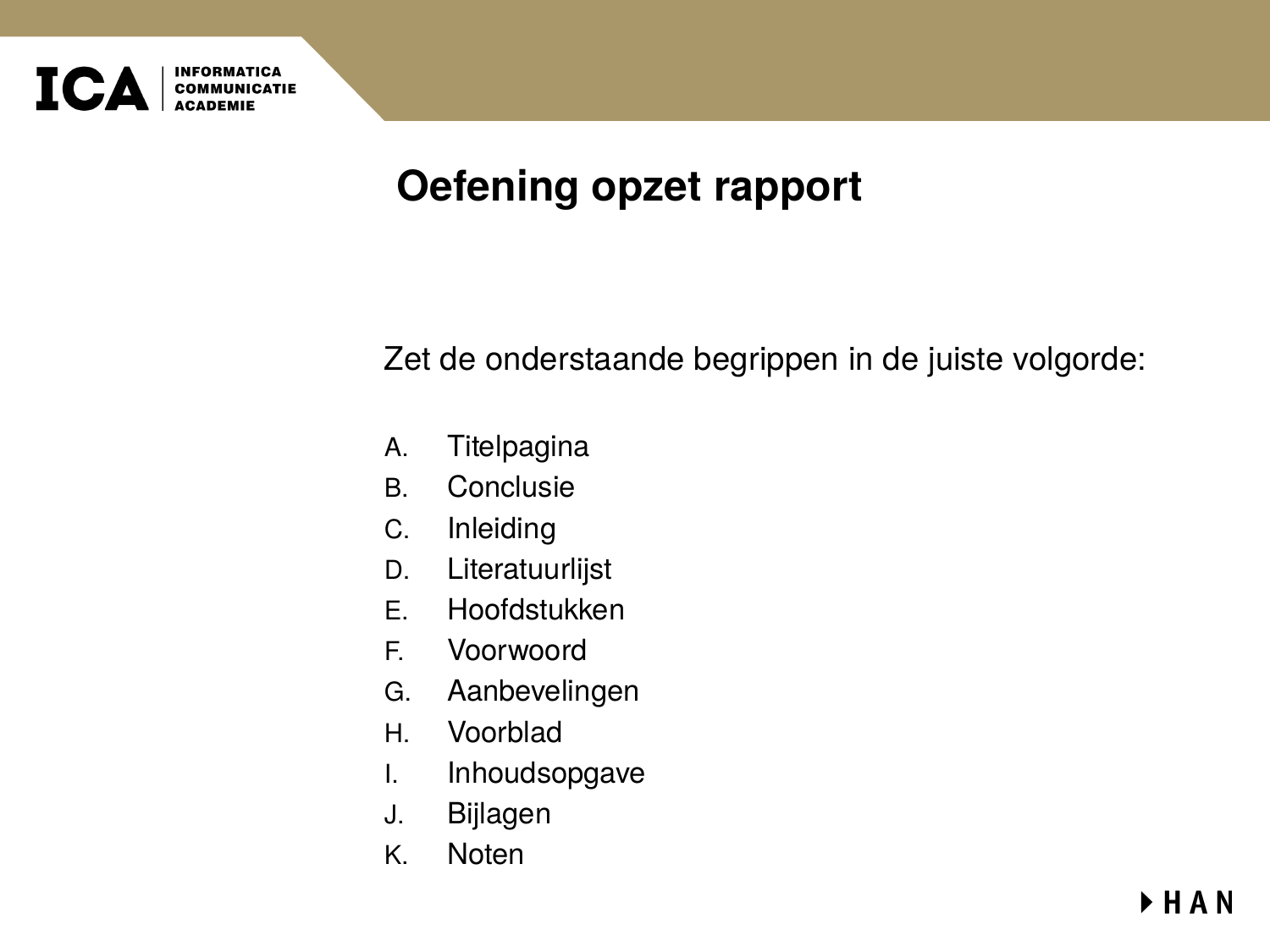

# Oefening opzet rapport

Zet de onderstaande begrippen in de juiste volgorde:

Titelpagina
Conclusie
Inleiding
Literatuurlijst
Hoofdstukken
Voorwoord
Aanbevelingen
Voorblad
Inhoudsopgave
Bijlagen
Noten